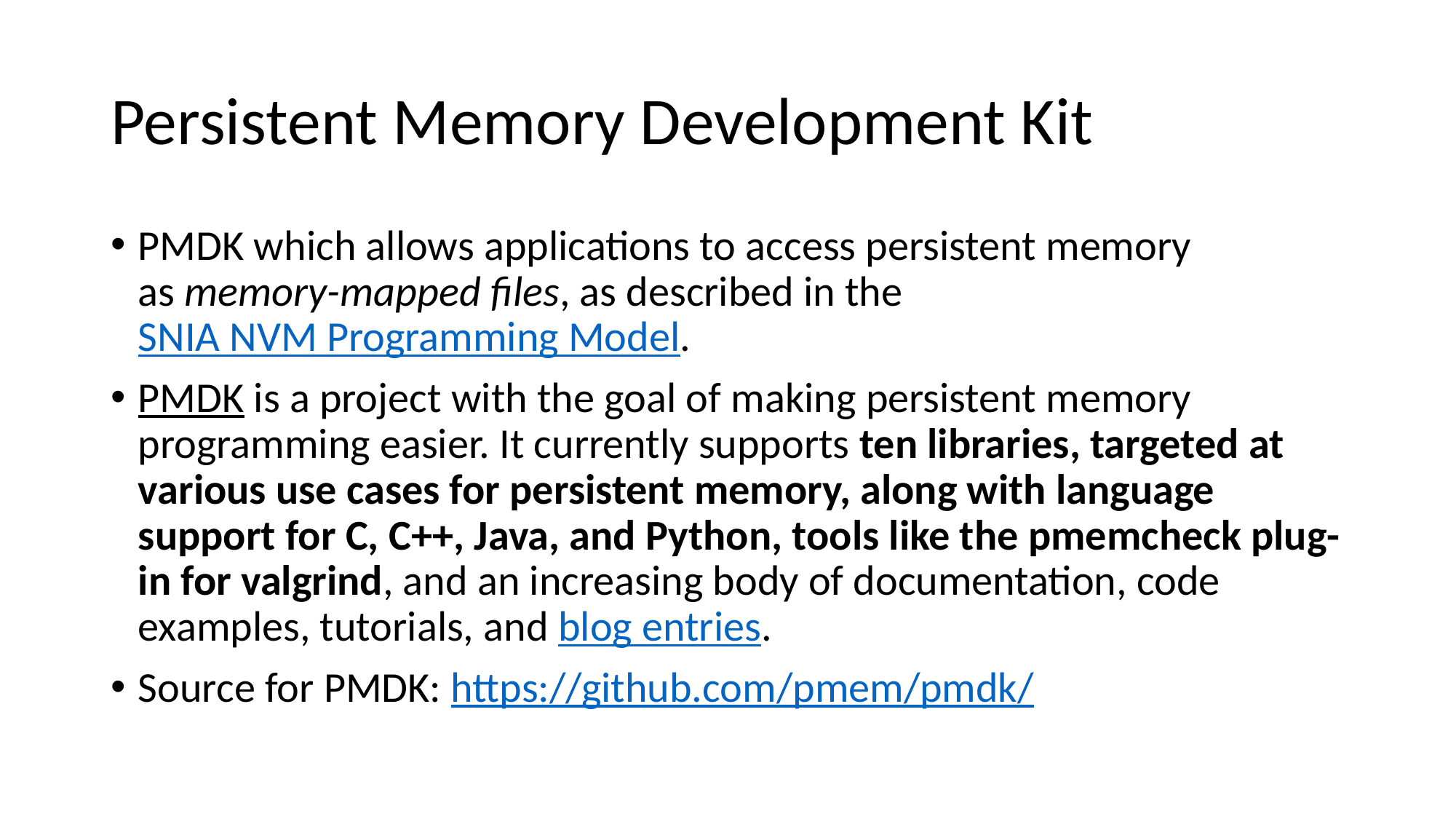

# Persistent Memory Development Kit
PMDK which allows applications to access persistent memory as memory-mapped files, as described in the SNIA NVM Programming Model.
PMDK is a project with the goal of making persistent memory programming easier. It currently supports ten libraries, targeted at various use cases for persistent memory, along with language support for C, C++, Java, and Python, tools like the pmemcheck plug-in for valgrind, and an increasing body of documentation, code examples, tutorials, and blog entries.
Source for PMDK: https://github.com/pmem/pmdk/